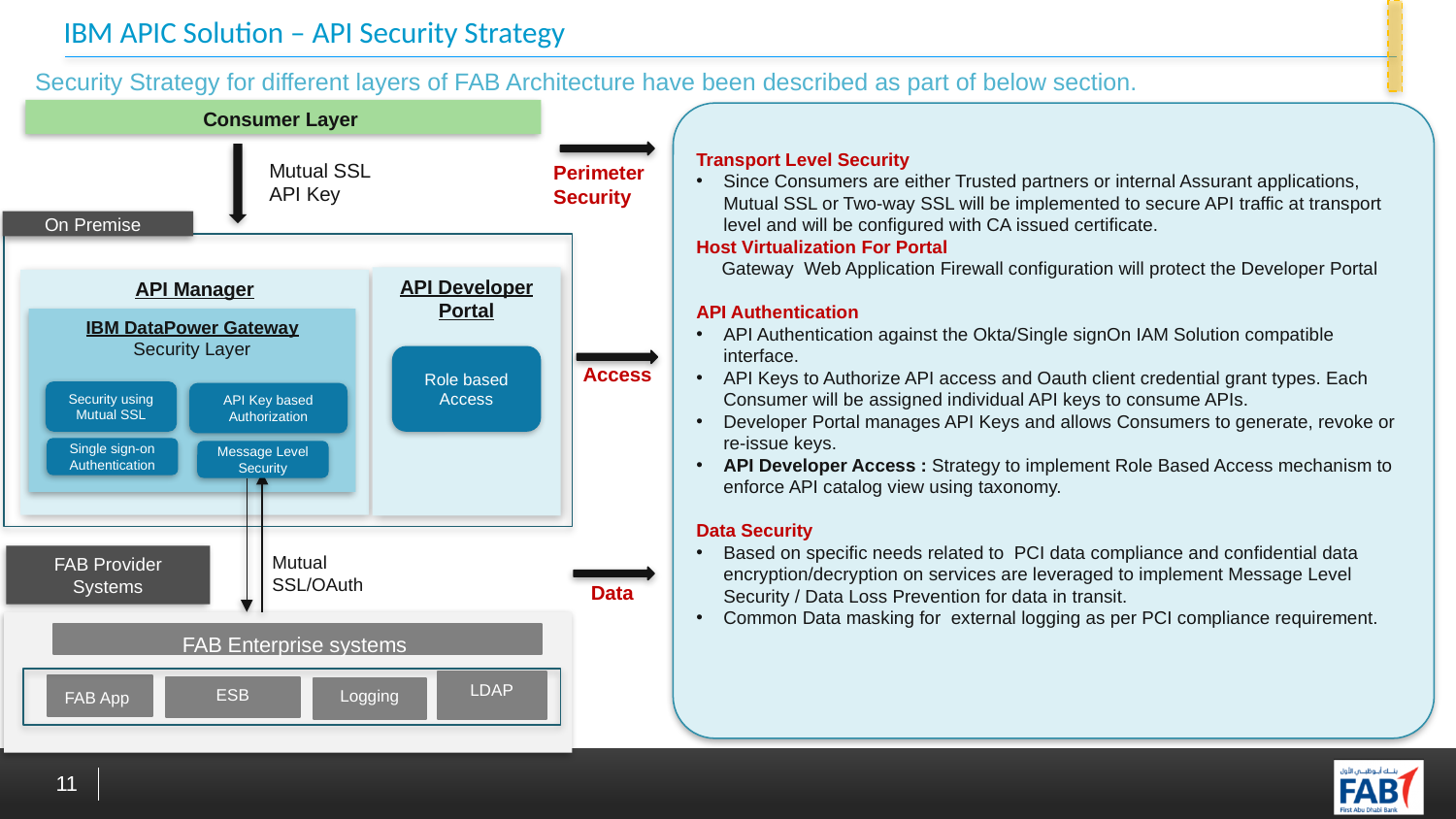

# IBM APIC Solution – API Security Strategy
Security Strategy for different layers of FAB Architecture have been described as part of below section.
Consumer Layer
Transport Level Security
Since Consumers are either Trusted partners or internal Assurant applications, Mutual SSL or Two-way SSL will be implemented to secure API traffic at transport level and will be configured with CA issued certificate.
Host Virtualization For Portal
     Gateway  Web Application Firewall configuration will protect the Developer Portal

API Authentication
API Authentication against the Okta/Single signOn IAM Solution compatible interface.
API Keys to Authorize API access and Oauth client credential grant types. Each Consumer will be assigned individual API keys to consume APIs.
Developer Portal manages API Keys and allows Consumers to generate, revoke or re-issue keys.
API Developer Access : Strategy to implement Role Based Access mechanism to enforce API catalog view using taxonomy.

Data Security
Based on specific needs related to  PCI data compliance and confidential data encryption/decryption on services are leveraged to implement Message Level Security / Data Loss Prevention for data in transit.
Common Data masking for  external logging as per PCI compliance requirement.

Mutual SSL
API Key
Perimeter
Security
On Premise

API Developer Portal
API Manager
IBM DataPower Gateway
Security Layer
Role based Access

Access
Security using Mutual SSL
API Key based Authorization
Single sign-on
Authentication
Message Level Security
Mutual SSL/OAuth
FAB Provider Systems

Data

FAB Enterprise systems

LDAP
FAB App
ESB
Logging
11